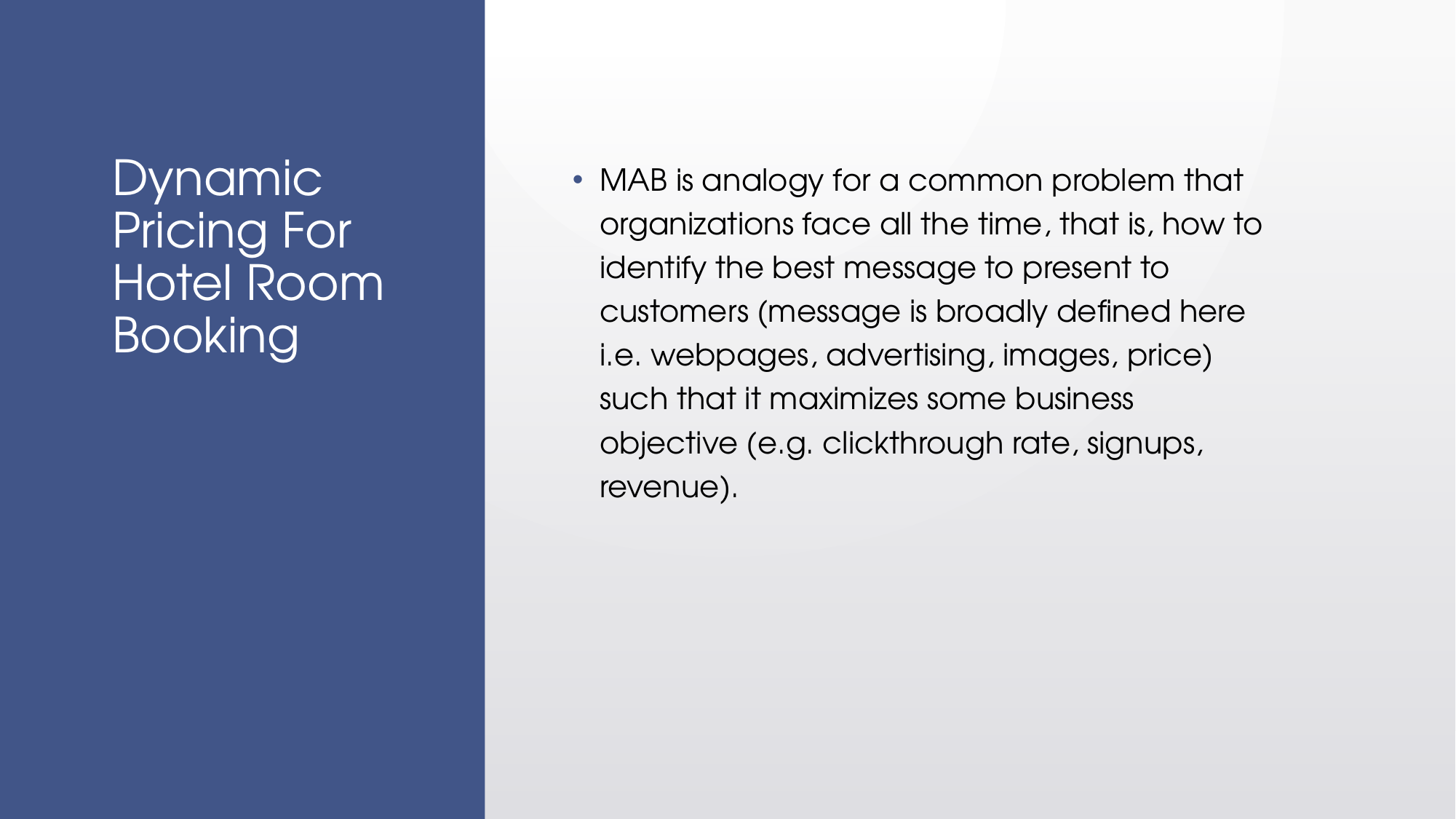

# Dynamic Pricing For Hotel Room Booking
MAB is analogy for a common problem that organizations face all the time, that is, how to identify the best message to present to customers (message is broadly defined here i.e. webpages, advertising, images, price) such that it maximizes some business objective (e.g. clickthrough rate, signups, revenue).